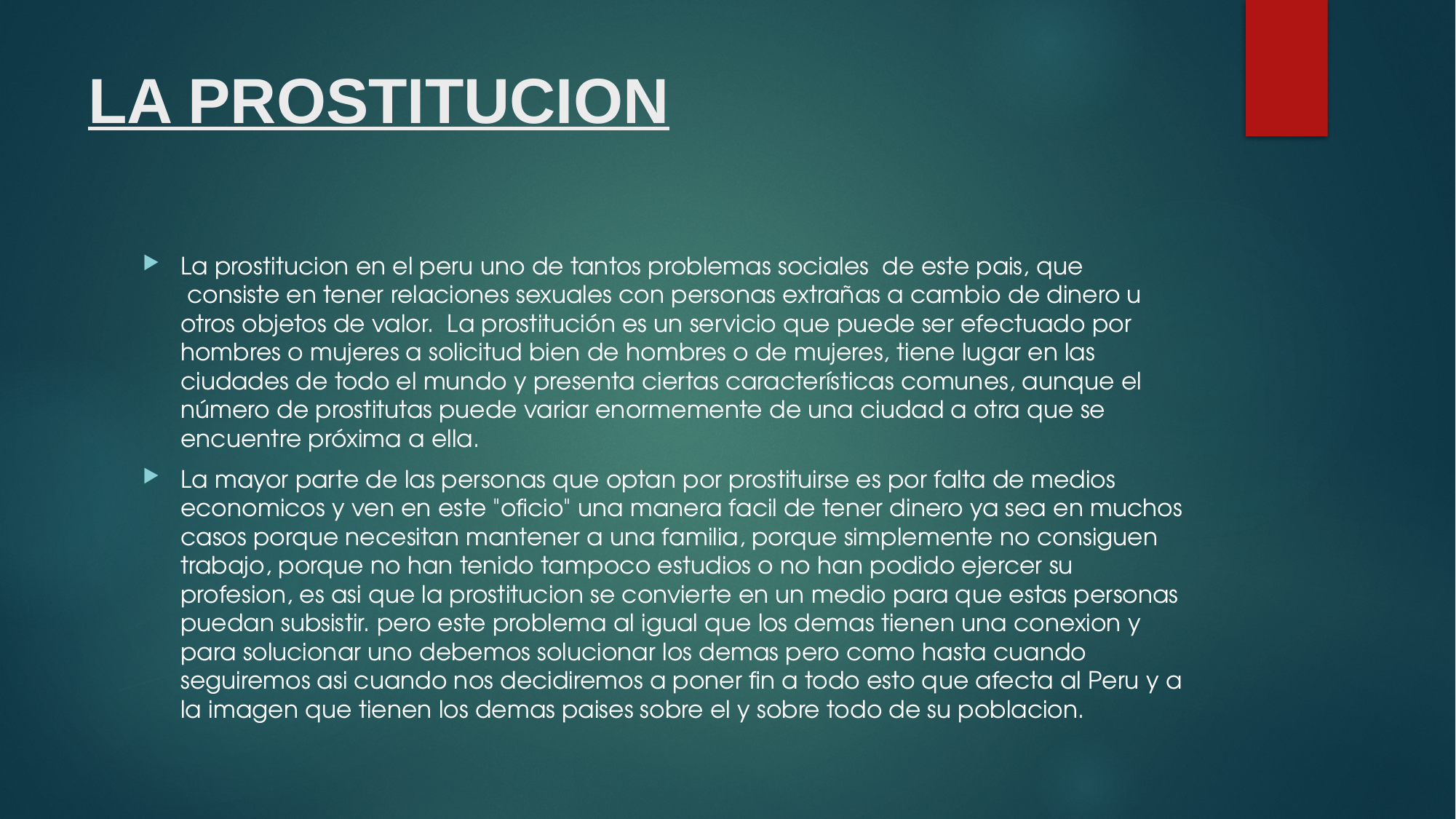

# LA PROSTITUCION
La prostitucion en el peru uno de tantos problemas sociales  de este pais, que  consiste en tener relaciones sexuales con personas extrañas a cambio de dinero u otros objetos de valor.  La prostitución es un servicio que puede ser efectuado por hombres o mujeres a solicitud bien de hombres o de mujeres, tiene lugar en las ciudades de todo el mundo y presenta ciertas características comunes, aunque el número de prostitutas puede variar enormemente de una ciudad a otra que se encuentre próxima a ella.
La mayor parte de las personas que optan por prostituirse es por falta de medios economicos y ven en este "oficio" una manera facil de tener dinero ya sea en muchos casos porque necesitan mantener a una familia, porque simplemente no consiguen trabajo, porque no han tenido tampoco estudios o no han podido ejercer su profesion, es asi que la prostitucion se convierte en un medio para que estas personas puedan subsistir. pero este problema al igual que los demas tienen una conexion y para solucionar uno debemos solucionar los demas pero como hasta cuando seguiremos asi cuando nos decidiremos a poner fin a todo esto que afecta al Peru y a la imagen que tienen los demas paises sobre el y sobre todo de su poblacion.